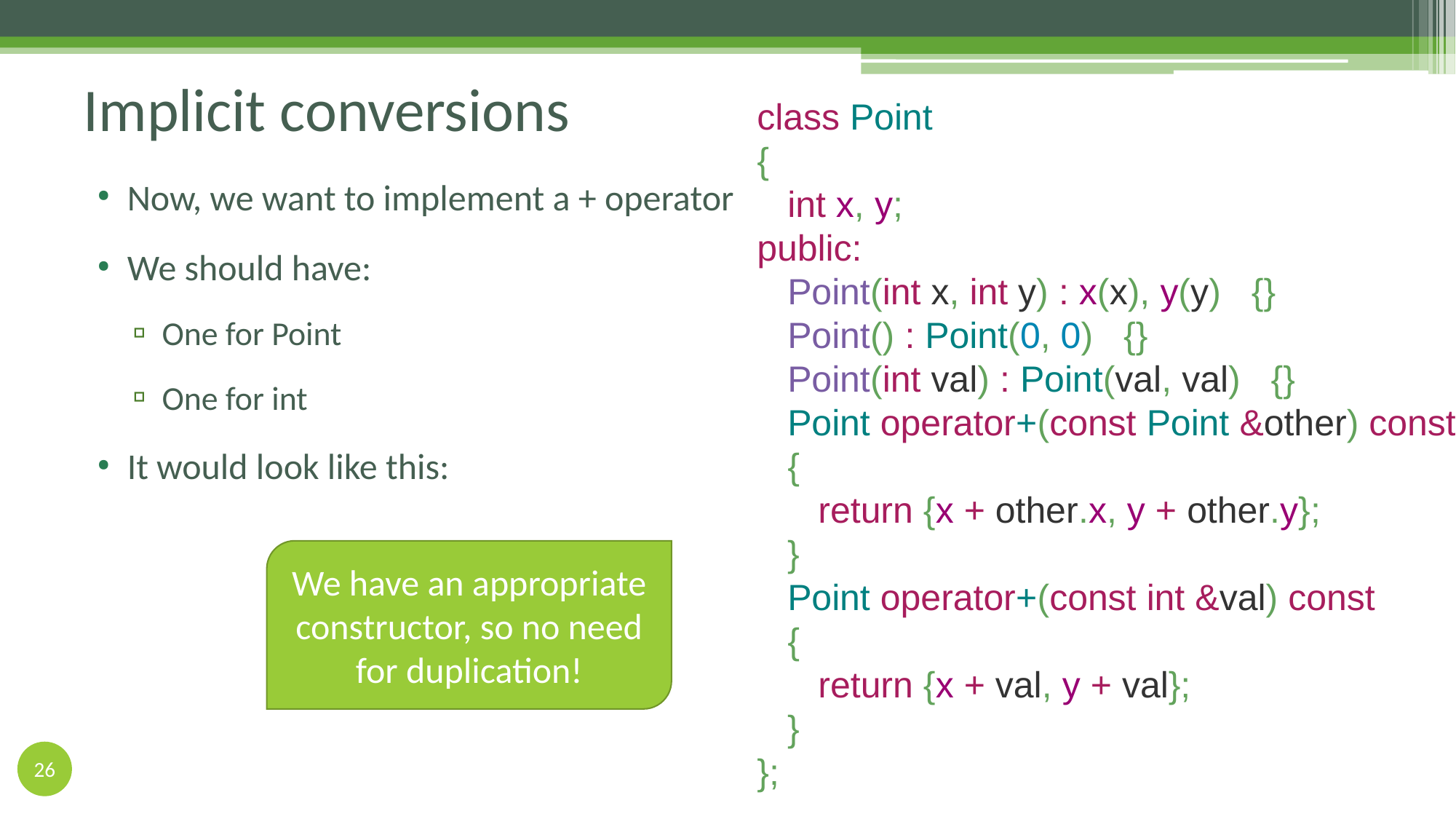

# Implicit conversions
class Point
{
   int x, y;
public:
   Point(int x, int y) : x(x), y(y)   {}
   Point() : Point(0, 0)   {}
   Point(int val) : Point(val, val)   {}
   Point operator+(const Point &other) const
   {
      return {x + other.x, y + other.y};
   }
   Point operator+(const int &val) const
   {
      return {x + val, y + val};
   }
};
Now, we want to implement a + operator
We should have:
One for Point
One for int
It would look like this:

We have an appropriate constructor, so no need for duplication!